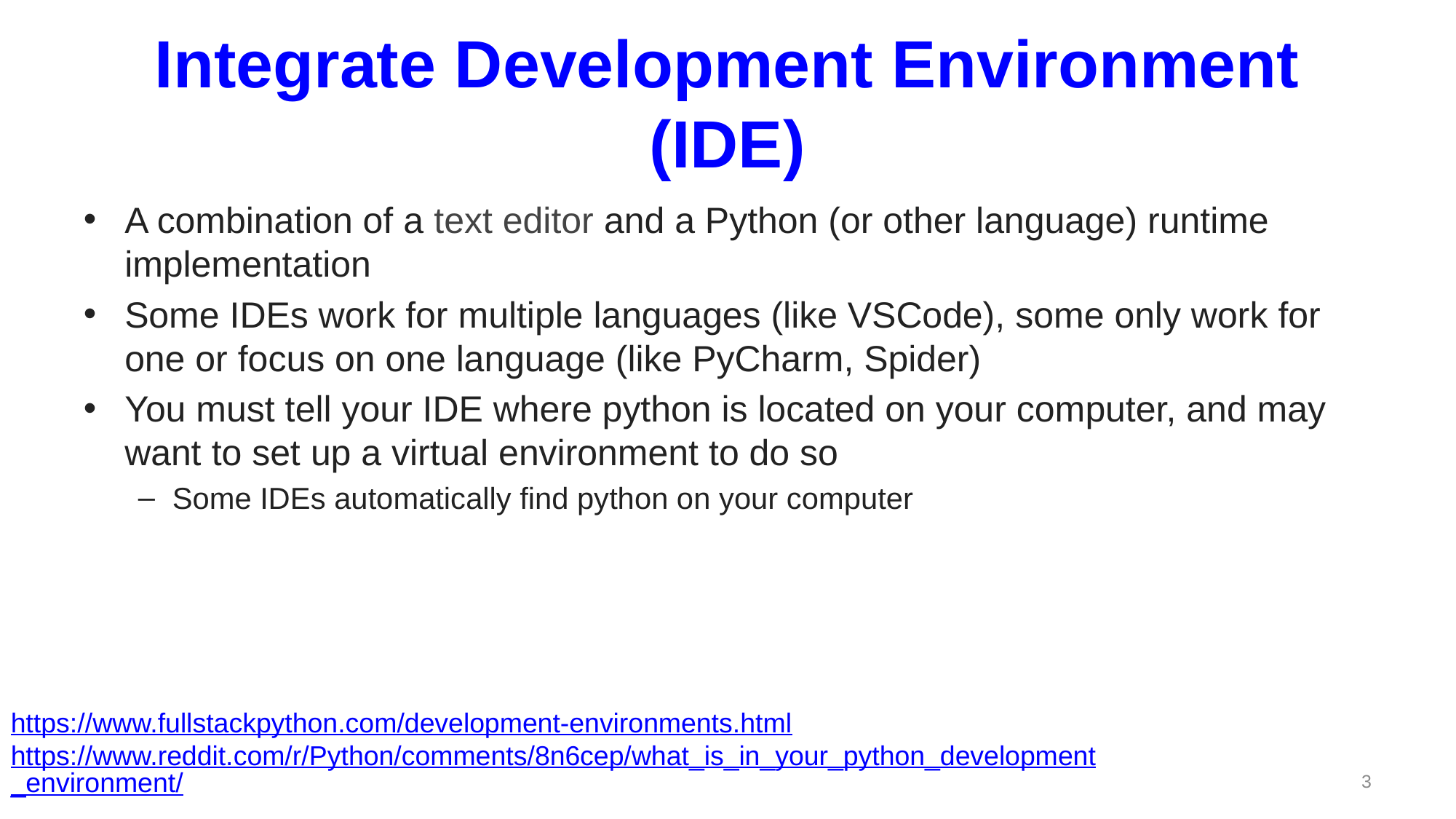

# Integrate Development Environment (IDE)
A combination of a text editor and a Python (or other language) runtime implementation
Some IDEs work for multiple languages (like VSCode), some only work for one or focus on one language (like PyCharm, Spider)
You must tell your IDE where python is located on your computer, and may want to set up a virtual environment to do so
Some IDEs automatically find python on your computer
https://www.fullstackpython.com/development-environments.html
https://www.reddit.com/r/Python/comments/8n6cep/what_is_in_your_python_development_environment/

3